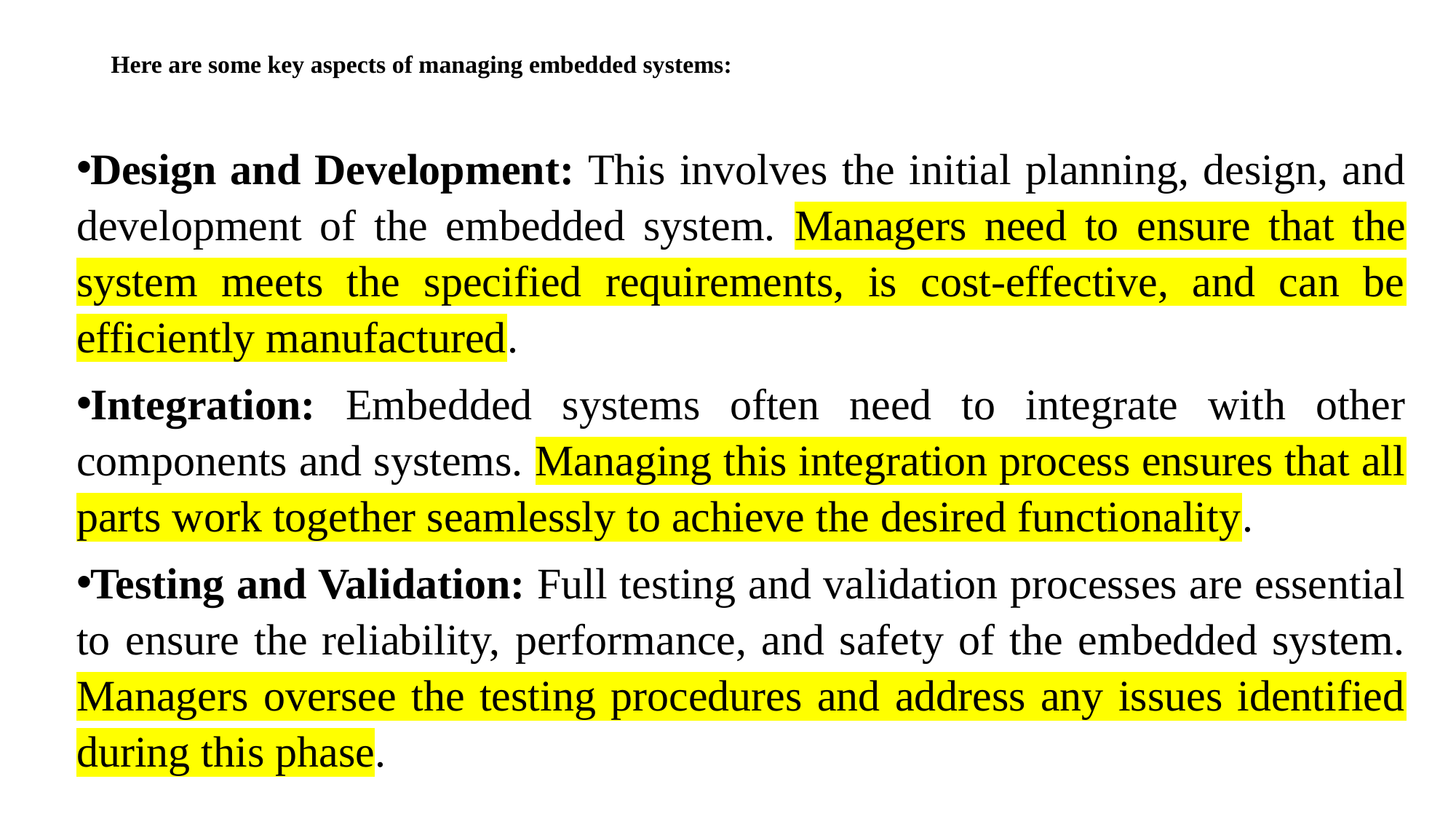

# Here are some key aspects of managing embedded systems:
Design and Development: This involves the initial planning, design, and development of the embedded system. Managers need to ensure that the system meets the specified requirements, is cost-effective, and can be efficiently manufactured.
Integration: Embedded systems often need to integrate with other components and systems. Managing this integration process ensures that all parts work together seamlessly to achieve the desired functionality.
Testing and Validation: Full testing and validation processes are essential to ensure the reliability, performance, and safety of the embedded system. Managers oversee the testing procedures and address any issues identified during this phase.